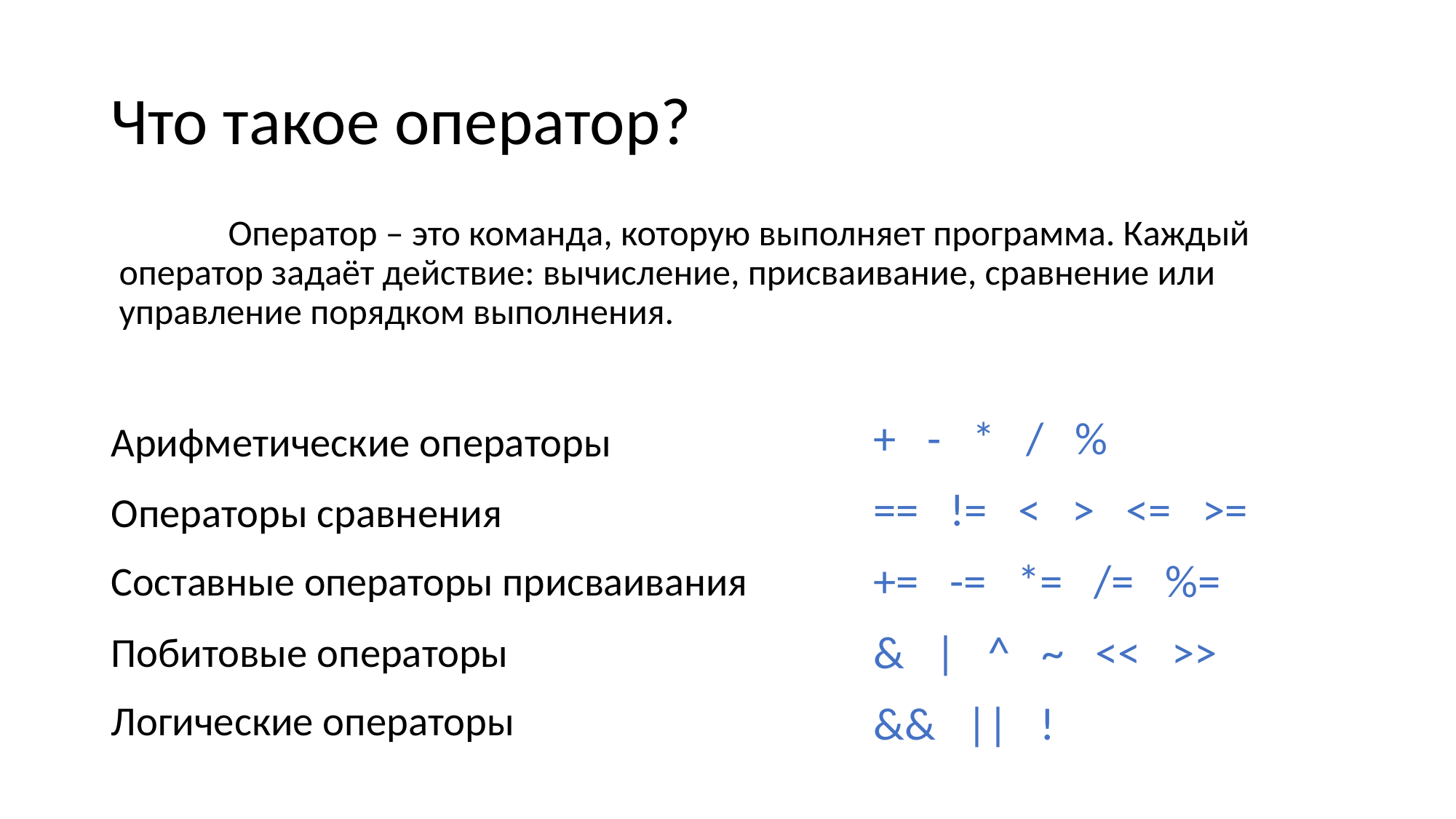

# Что такое оператор?
	Оператор – это команда, которую выполняет программа. Каждый оператор задаёт действие: вычисление, присваивание, сравнение или управление порядком выполнения.
+   -   *   /   %
Арифметические операторы
==   !=   <   >   <=   >=
Операторы сравнения
+=   -=   *=   /=   %=
Составные операторы присваивания
&   |   ^   ~   <<   >>
Побитовые операторы
Логические операторы
&&   ||   !